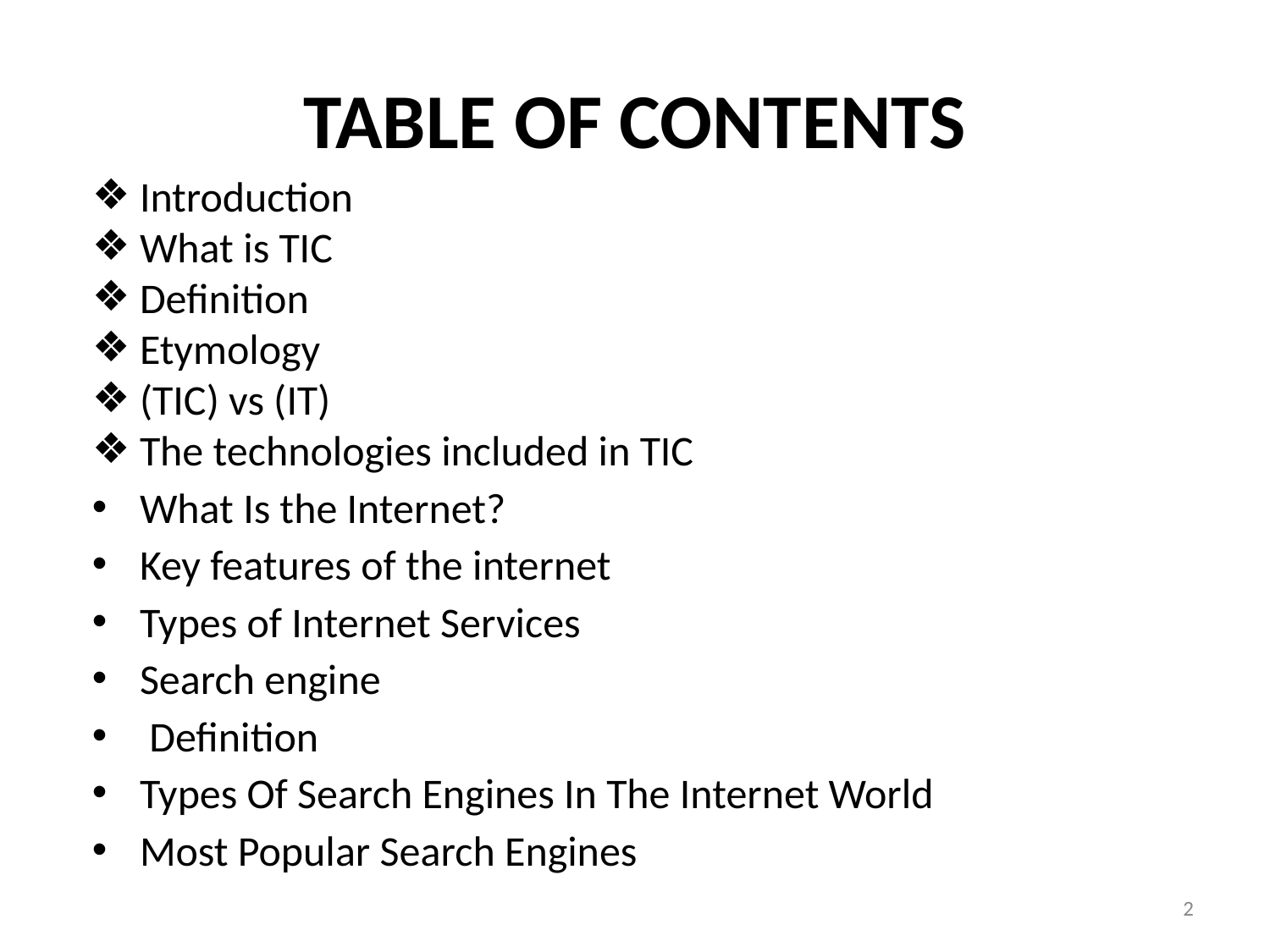

# TABLE OF CONTENTS
Introduction
What is TIC
Definition
Etymology
(TIC) vs (IT)
The technologies included in TIC
What Is the Internet?
Key features of the internet
Types of Internet Services
Search engine
 Definition
Types Of Search Engines In The Internet World
Most Popular Search Engines
2